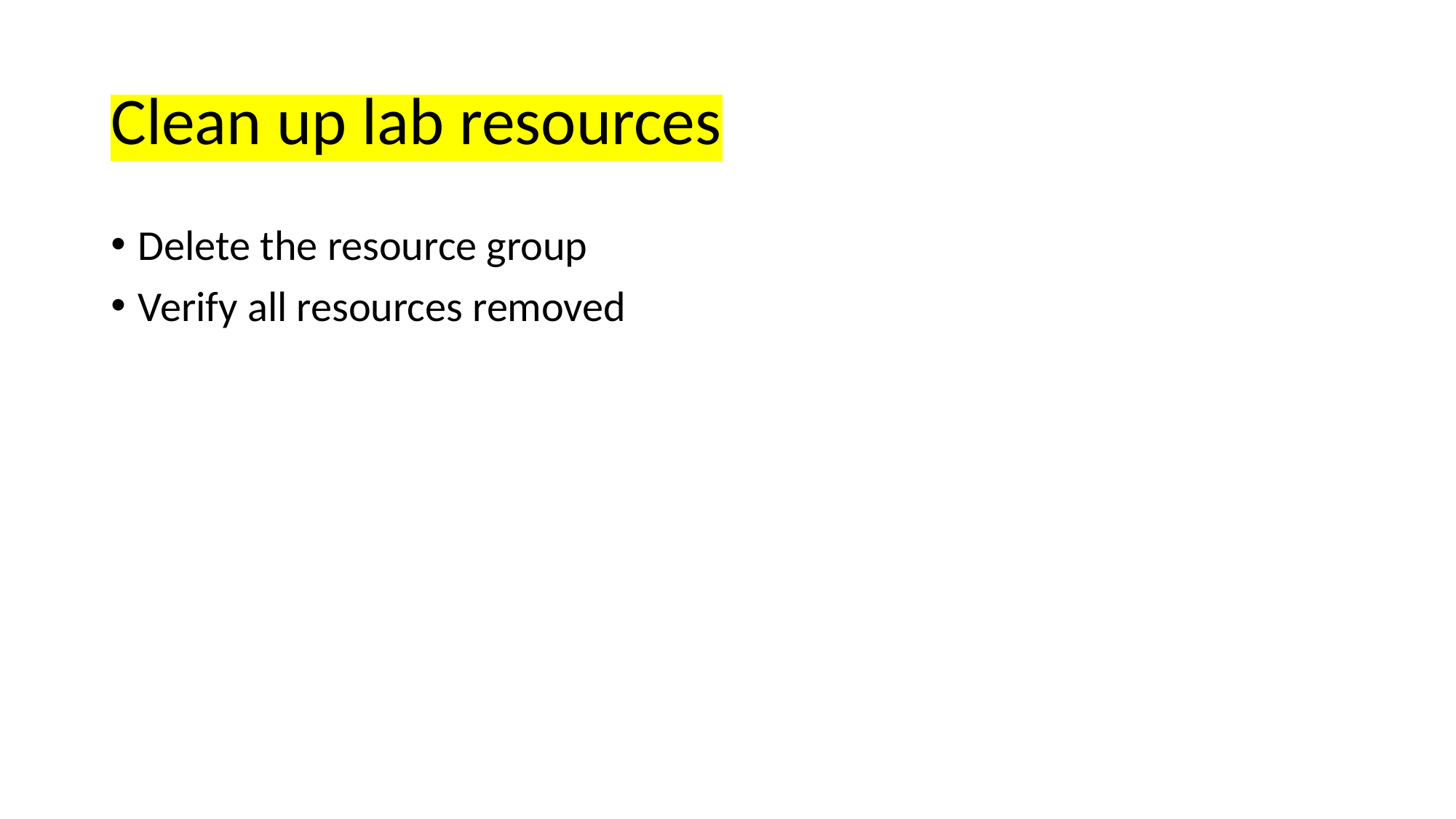

# Clean up lab resources
Delete the resource group
Verify all resources removed